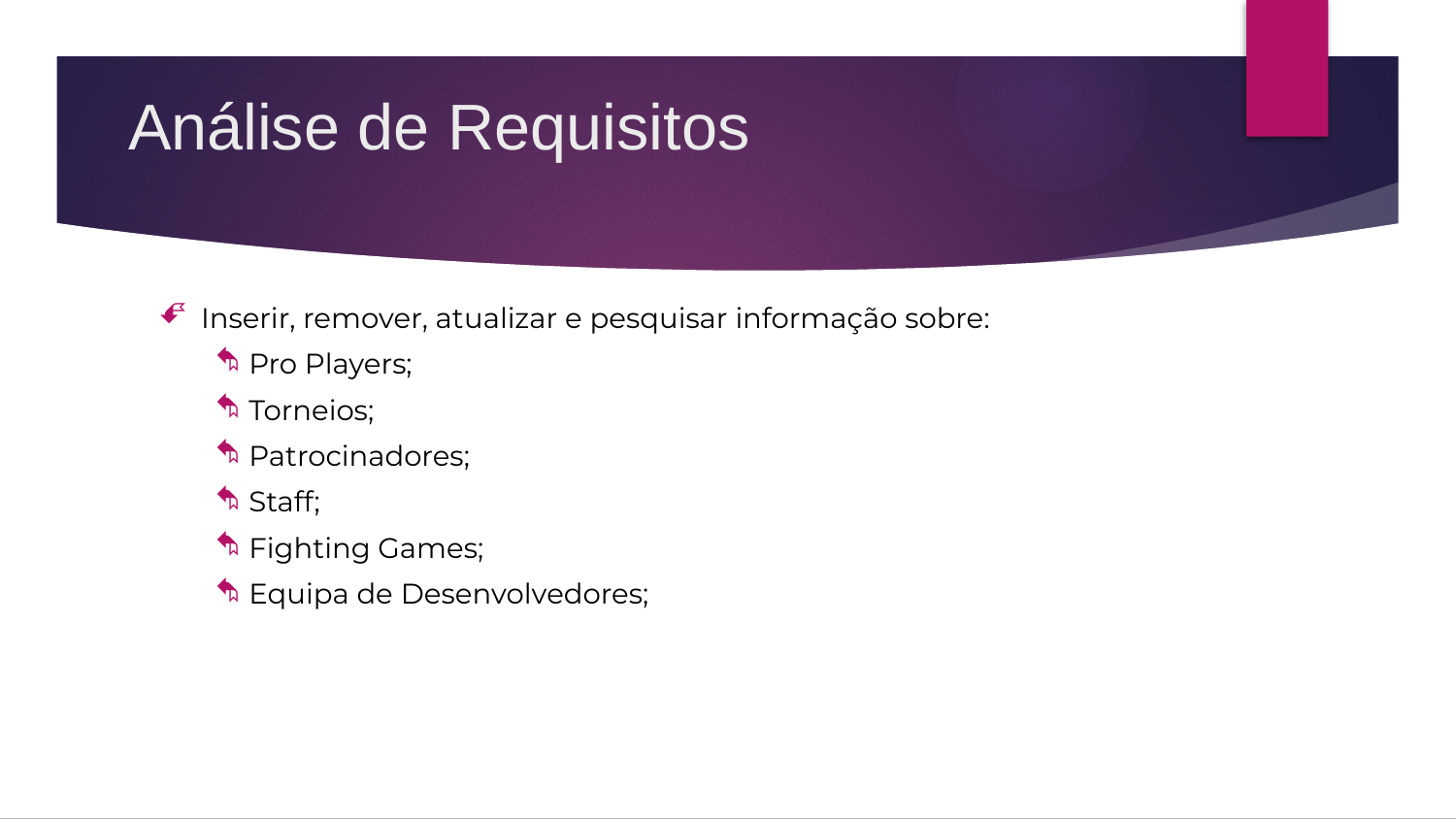

# Análise de Requisitos
Inserir, remover, atualizar e pesquisar informação sobre:
Pro Players;
Torneios;
Patrocinadores;
Staff;
Fighting Games;
Equipa de Desenvolvedores;